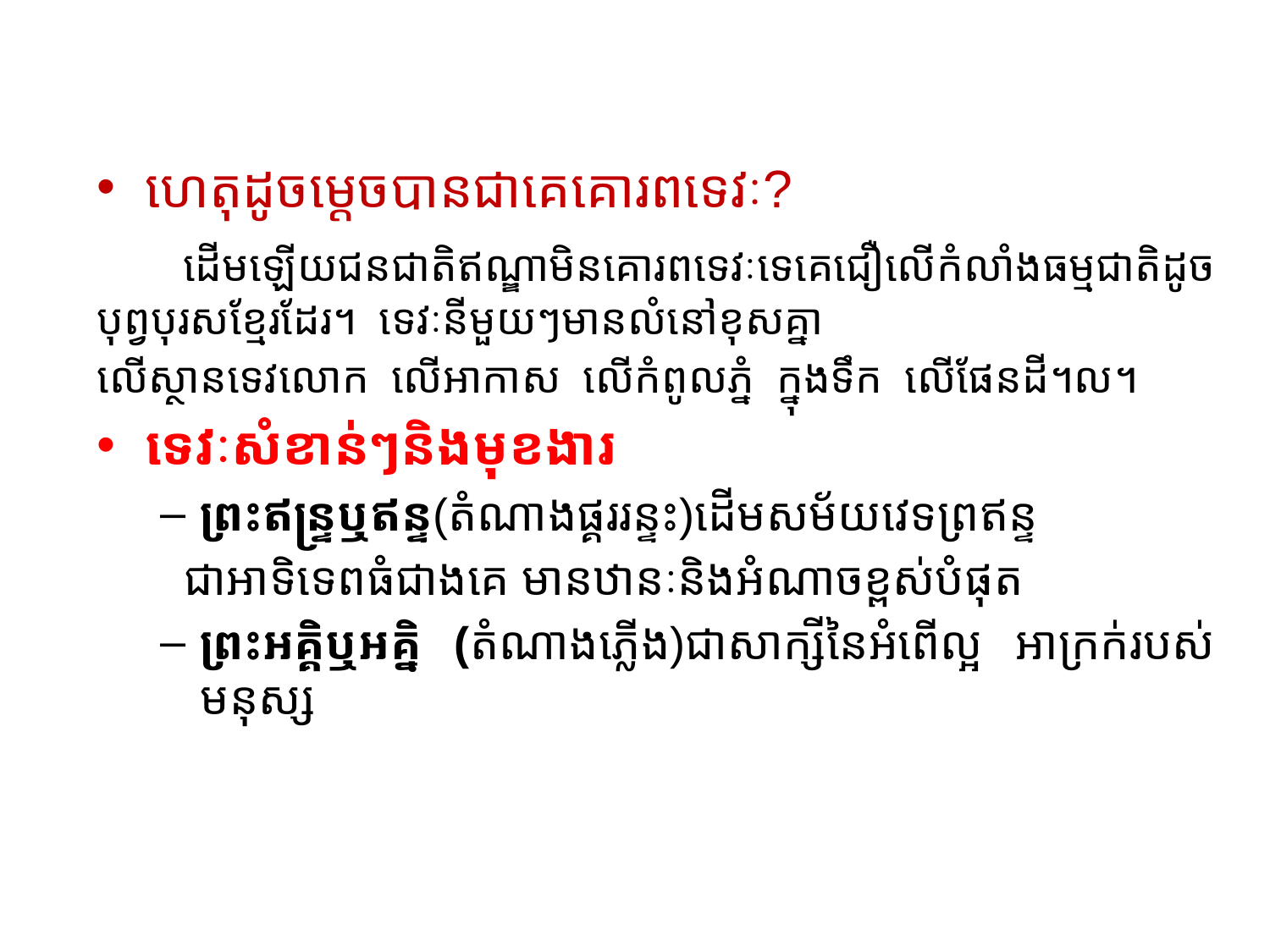

#
ហេតុដូចម្តេចបានជាគេគោរពទេវៈ?
   ដើមឡើយជនជាតិឥណ្ឌាមិនគោរពទេវៈទេគេជឿលើកំលាំងធម្មជាតិដូចបុព្វបុរសខ្មែរដែរ។  ទេវៈនីមួយៗមានលំនៅខុសគ្នា
លើស្ថានទេវលោក  លើអាកាស  លើកំពូលភ្នំ  ក្នុងទឹក  លើផែនដី។ល។
ទេវៈសំខាន់ៗនិងមុខងារ
ព្រះឥន្ទ្រឬឥន្ទ(តំណាងផ្គររន្ទះ)ដើមសម័យវេទព្រឥន្ទ
  ជាអាទិទេពធំជាងគេ មានឋានៈនិងអំណាចខ្ពស់បំផុត
ព្រះអគ្គិឬអគ្និ (តំណាងភ្លើង)ជាសាក្សីនៃអំពើល្អ អាក្រក់របស់មនុស្ស